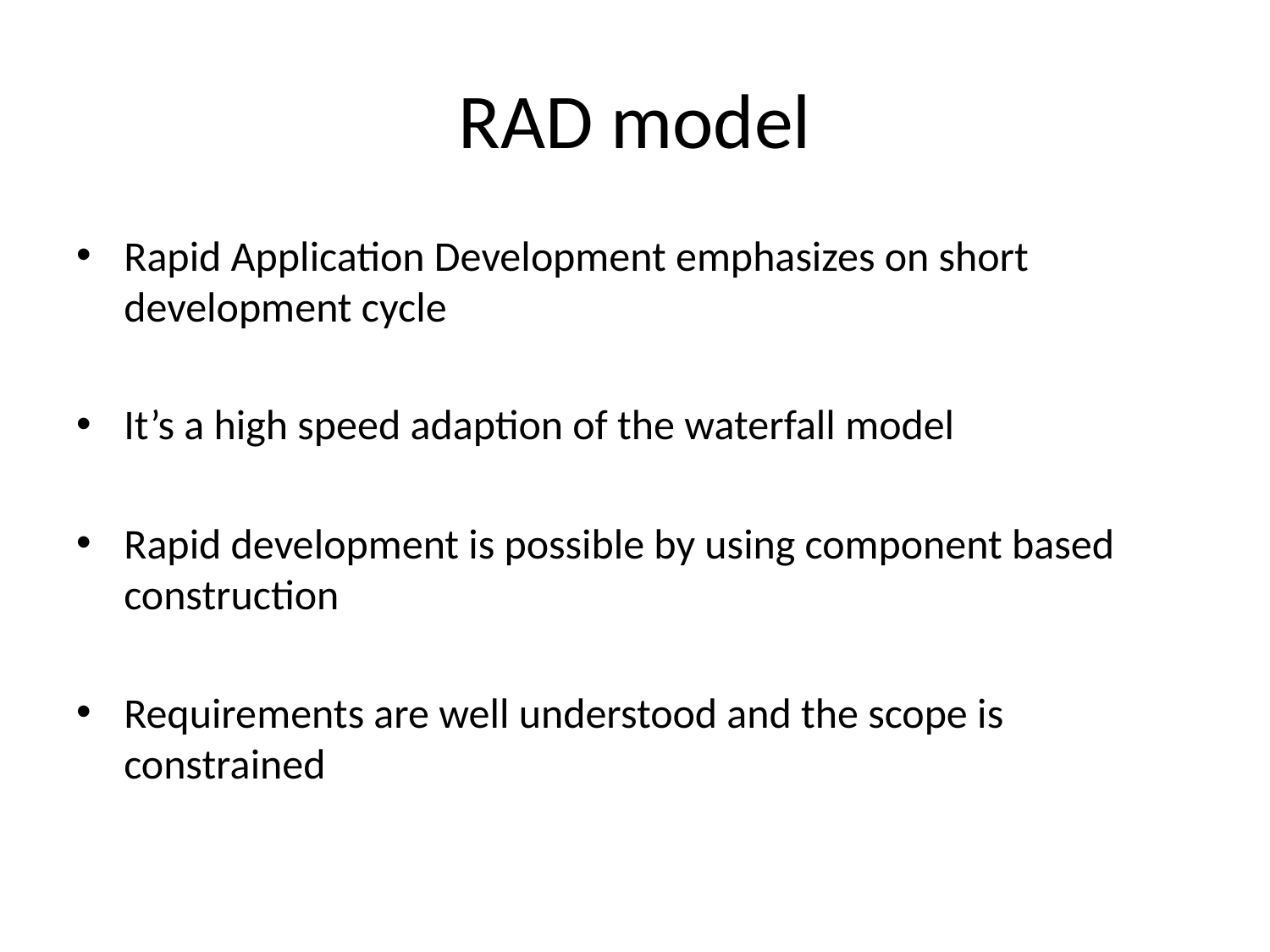

# RAD model
Rapid Application Development emphasizes on short development cycle

It’s a high speed adaption of the waterfall model

Rapid development is possible by using component based construction

Requirements are well understood and the scope is constrained